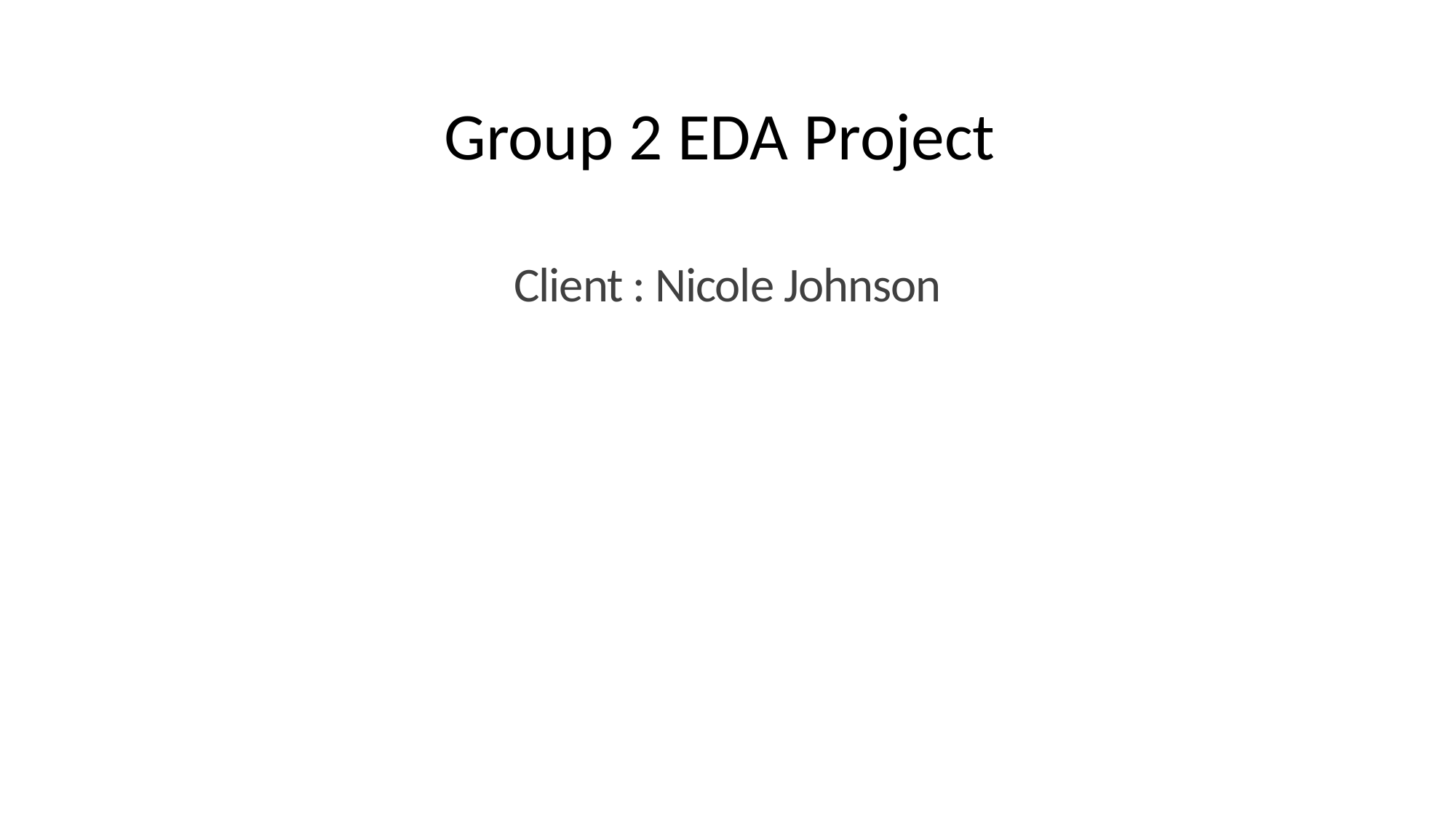

# Group 2 EDA Project
Client : Nicole Johnson